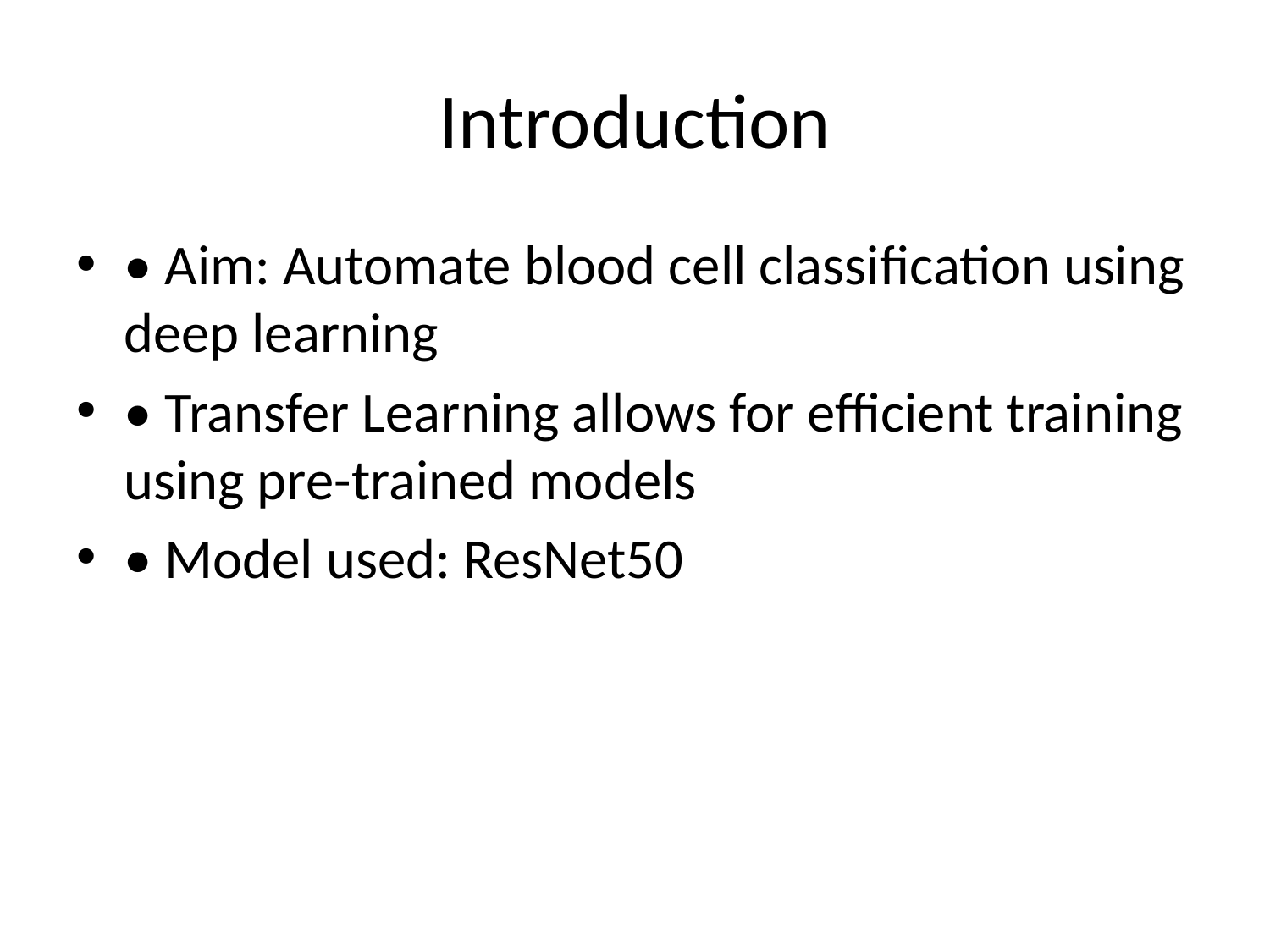

# Introduction
• Aim: Automate blood cell classification using deep learning
• Transfer Learning allows for efficient training using pre-trained models
• Model used: ResNet50